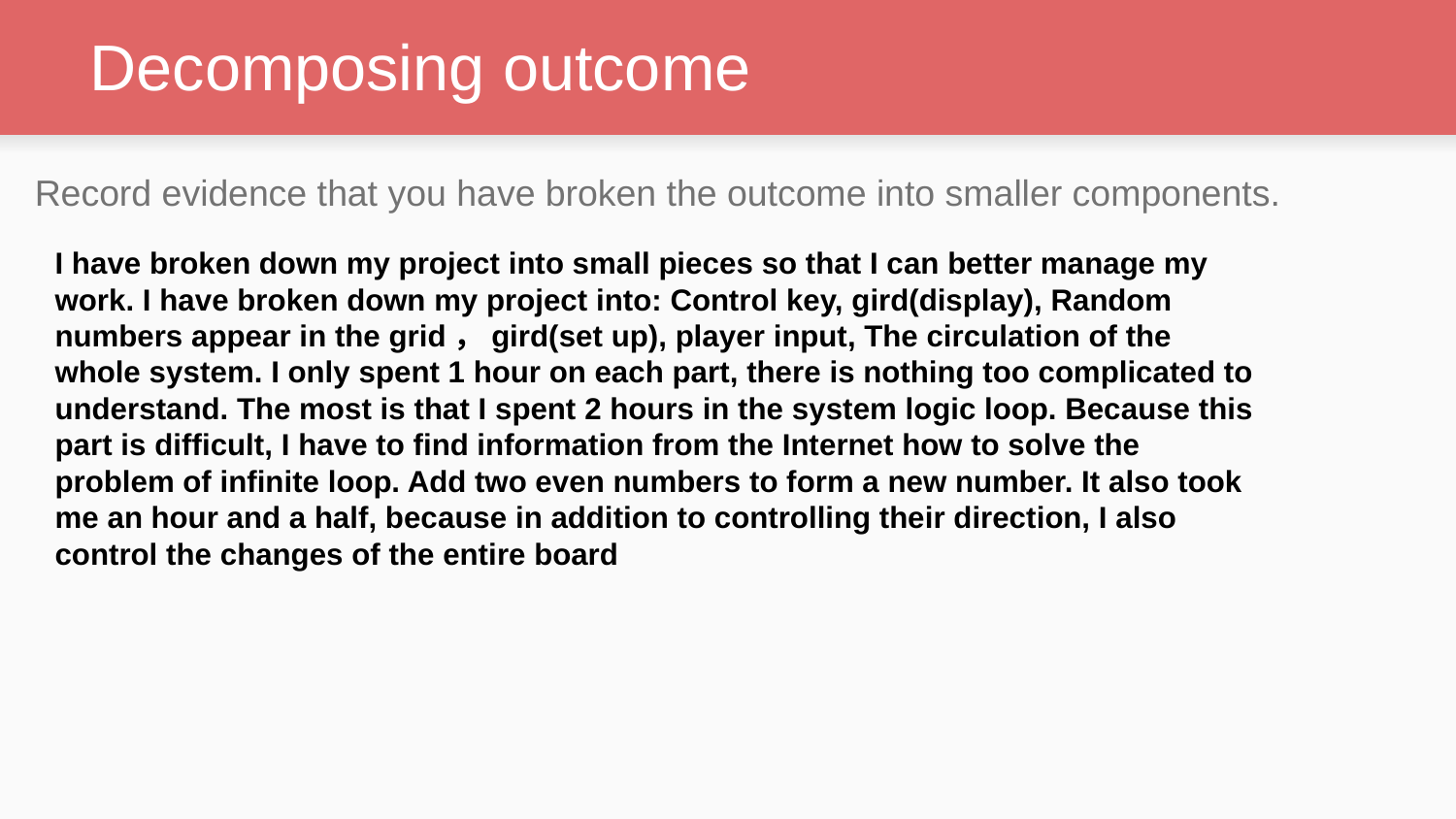

# Decomposing outcome
Record evidence that you have broken the outcome into smaller components.
I have broken down my project into small pieces so that I can better manage my work. I have broken down my project into: Control key, gird(display), Random numbers appear in the grid，gird(set up), player input, The circulation of the whole system. I only spent 1 hour on each part, there is nothing too complicated to understand. The most is that I spent 2 hours in the system logic loop. Because this part is difficult, I have to find information from the Internet how to solve the problem of infinite loop. Add two even numbers to form a new number. It also took me an hour and a half, because in addition to controlling their direction, I also control the changes of the entire board